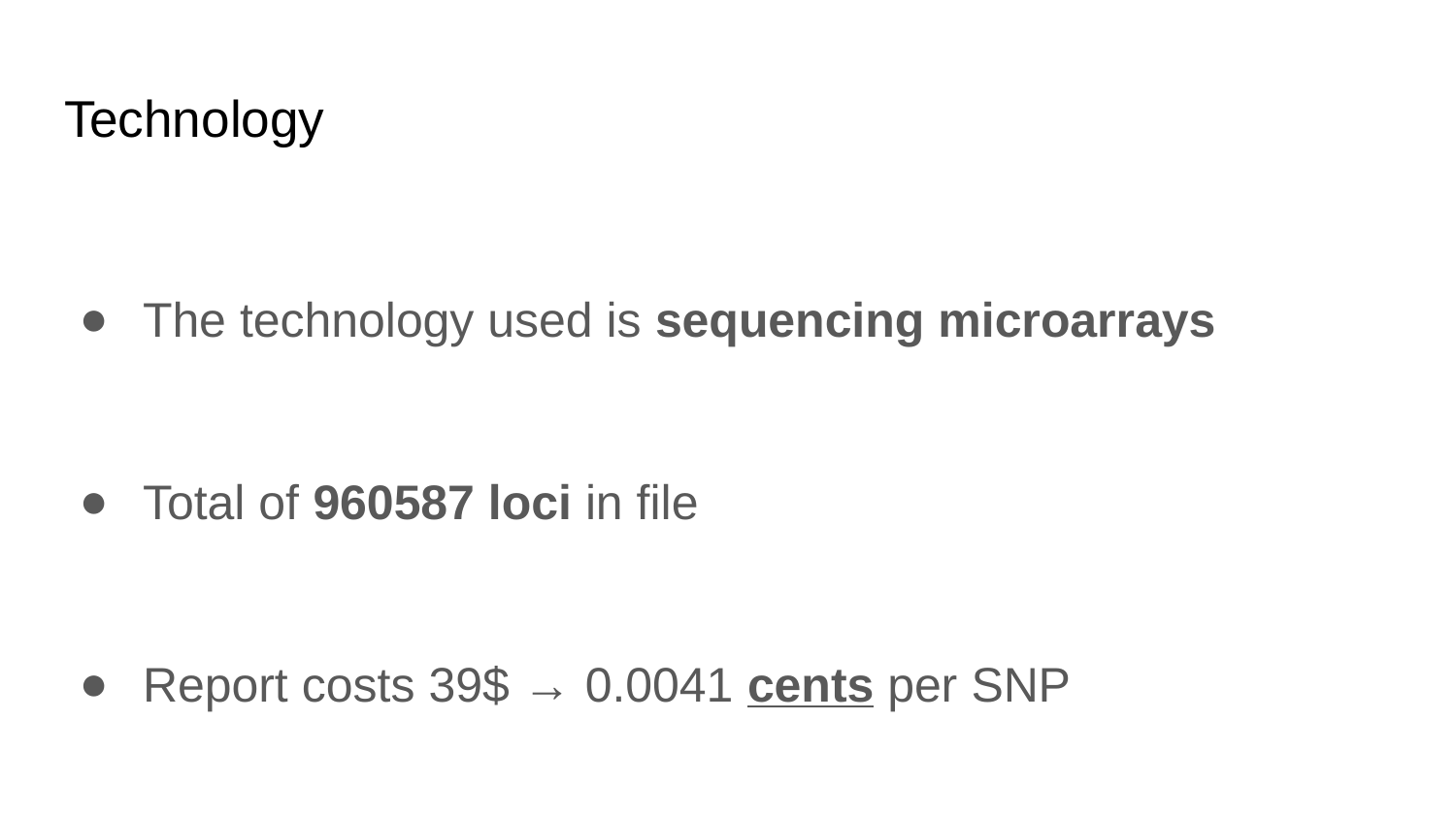

# Technology

The technology used is sequencing microarrays

Total of 960587 loci in file

Report costs 39$ → 0.0041 cents per SNP